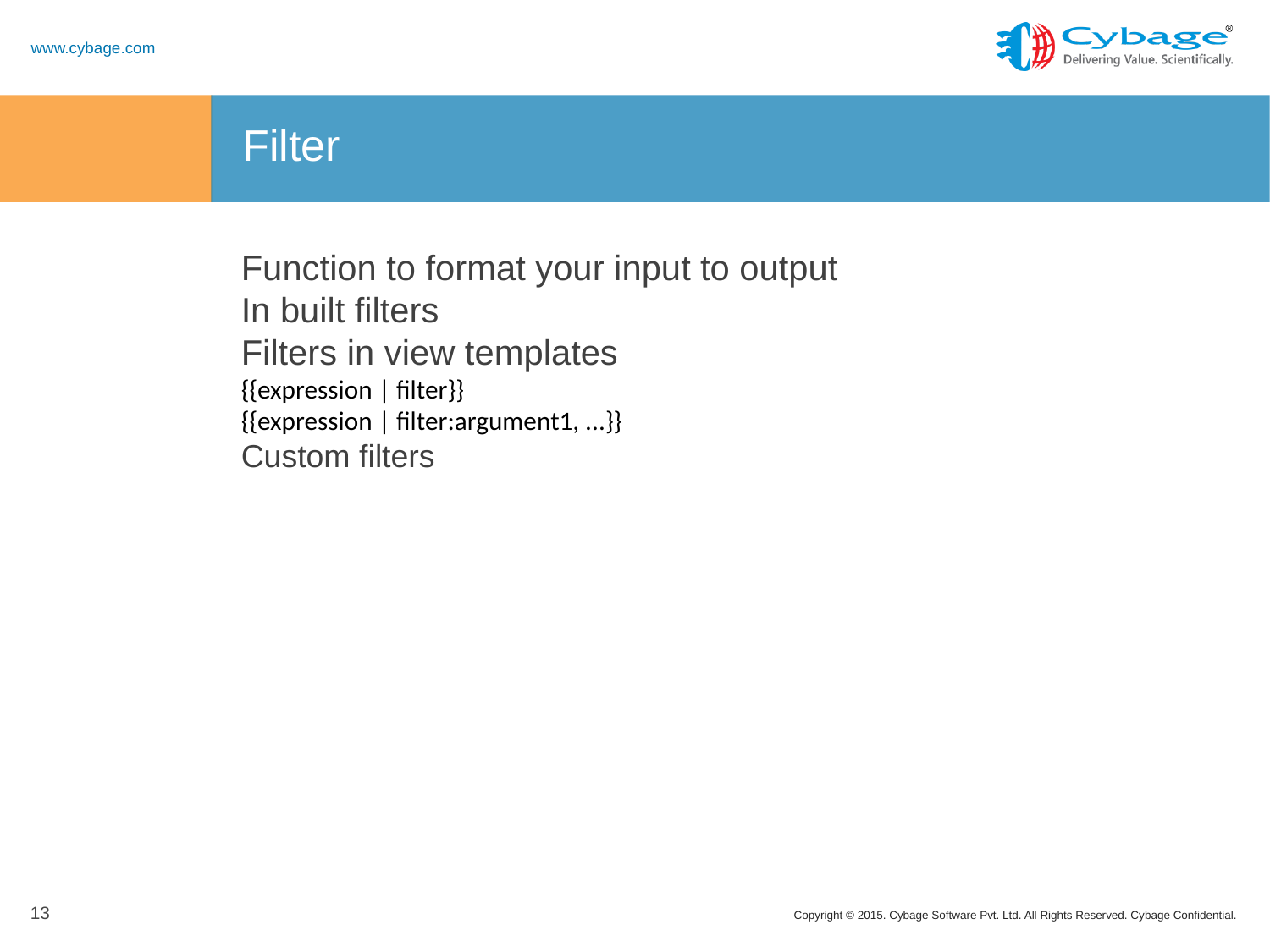

Filter
Function to format your input to output
In built filters
Filters in view templates
{{expression | filter}}
{{expression | filter:argument1, ...}}
Custom filters

13